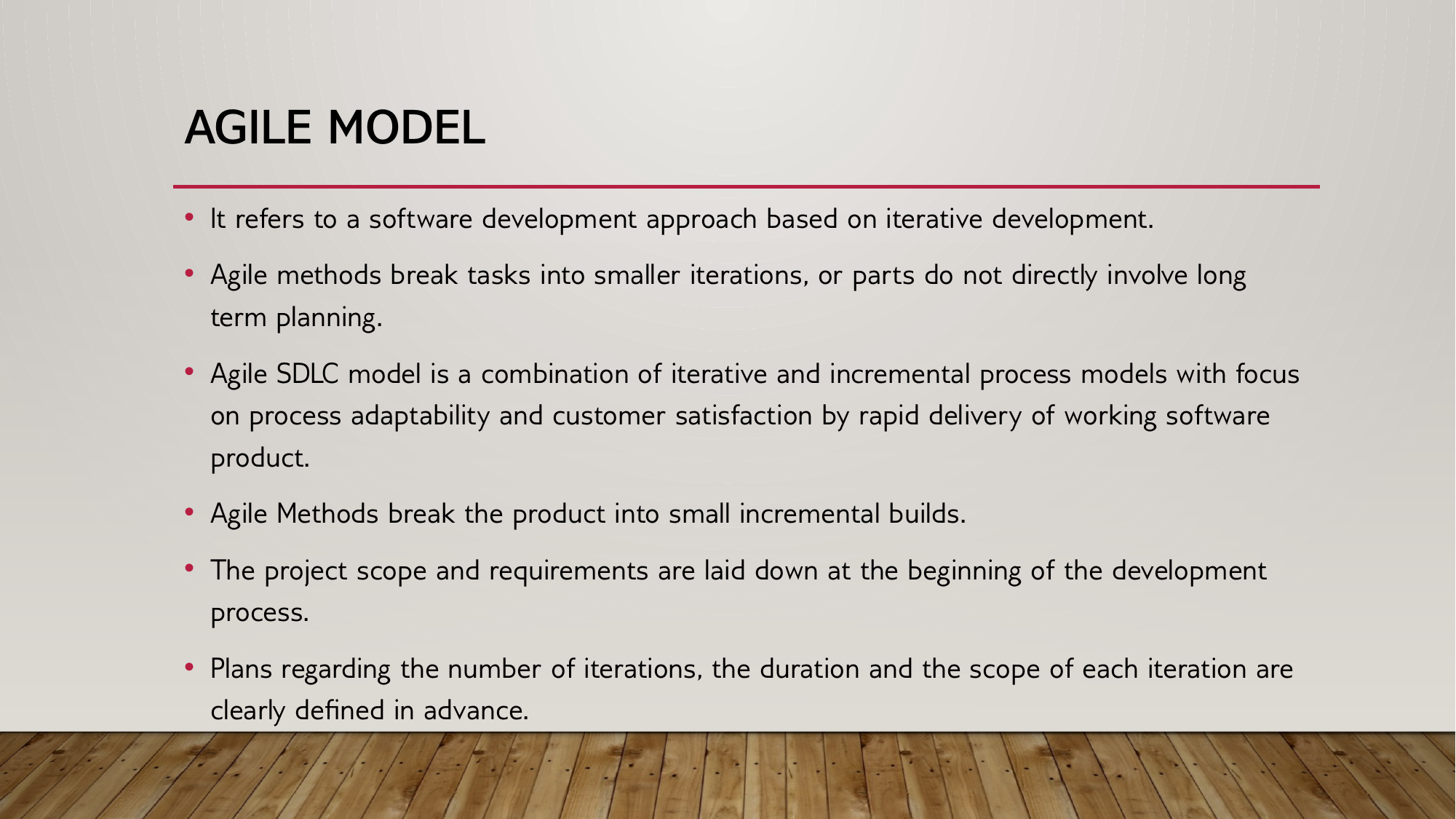

# Agile Model
It refers to a software development approach based on iterative development.
Agile methods break tasks into smaller iterations, or parts do not directly involve long term planning.
Agile SDLC model is a combination of iterative and incremental process models with focus on process adaptability and customer satisfaction by rapid delivery of working software product.
Agile Methods break the product into small incremental builds.
The project scope and requirements are laid down at the beginning of the development process.
Plans regarding the number of iterations, the duration and the scope of each iteration are clearly defined in advance.